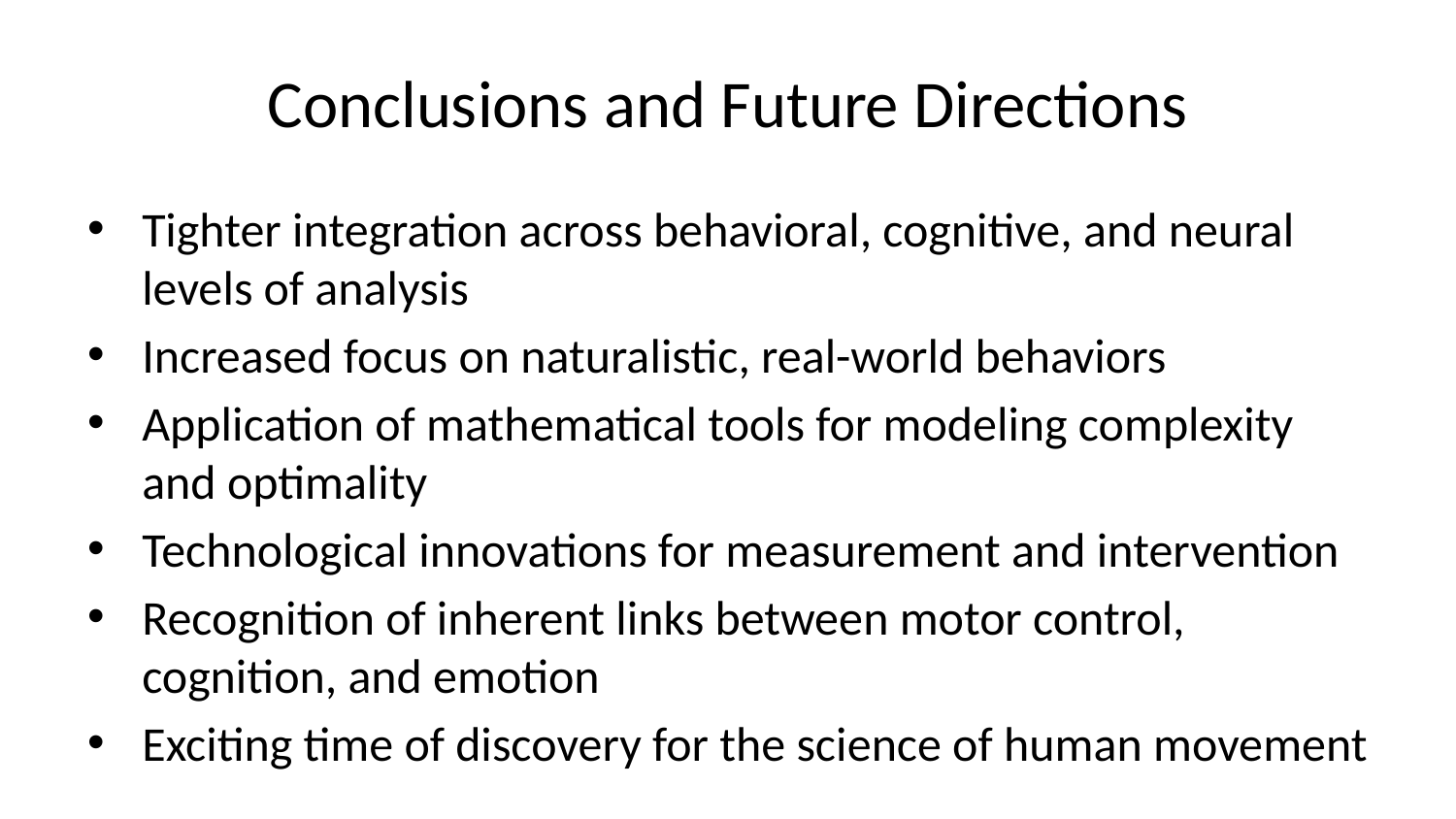

# Conclusions and Future Directions
Tighter integration across behavioral, cognitive, and neural levels of analysis
Increased focus on naturalistic, real-world behaviors
Application of mathematical tools for modeling complexity and optimality
Technological innovations for measurement and intervention
Recognition of inherent links between motor control, cognition, and emotion
Exciting time of discovery for the science of human movement